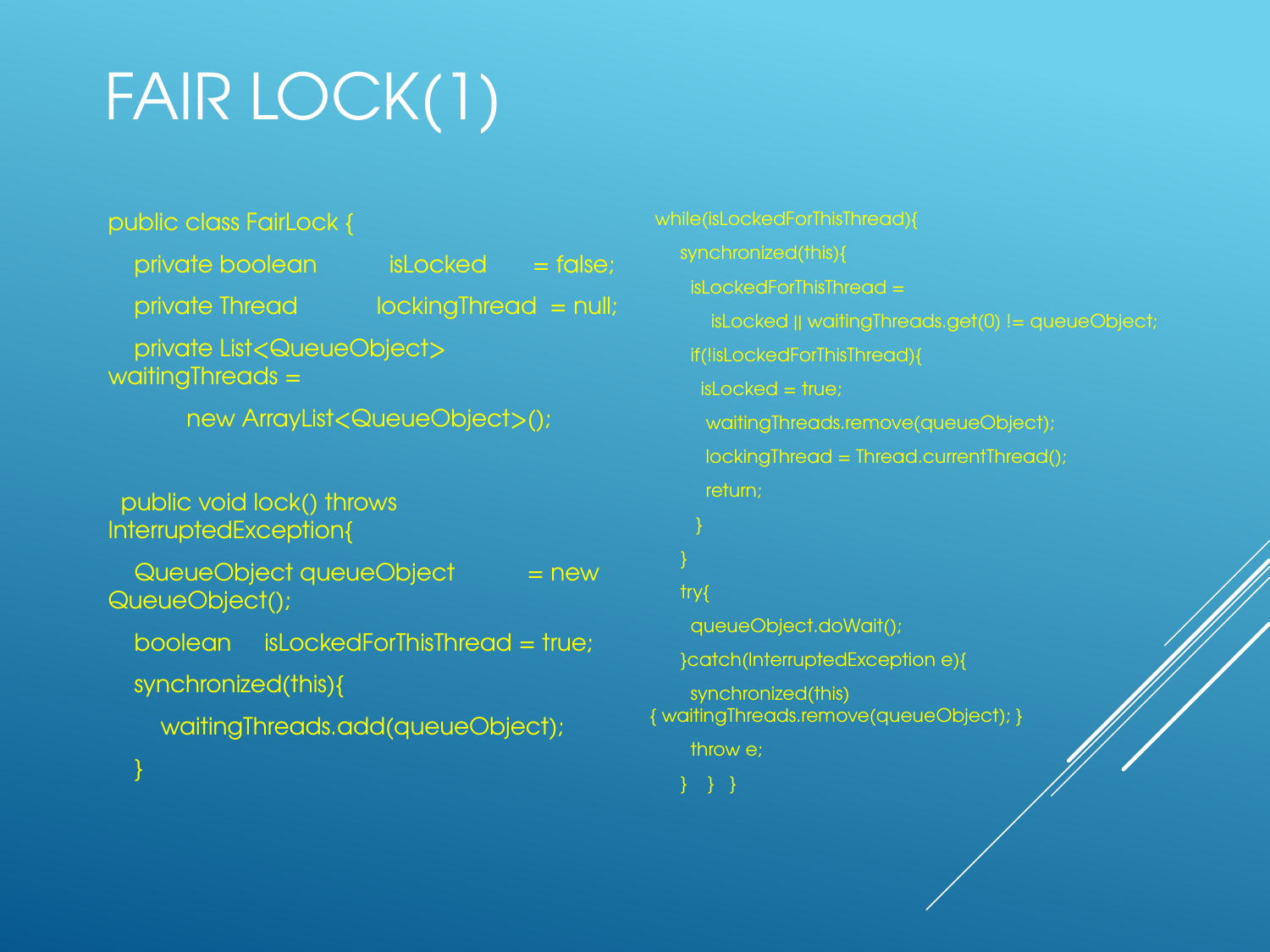

# Fair Lock(1)
public class FairLock {
    private boolean           isLocked       = false;
    private Thread            lockingThread  = null;
    private List<QueueObject> waitingThreads =
            new ArrayList<QueueObject>();

  public void lock() throws InterruptedException{
    QueueObject queueObject           = new QueueObject();
    boolean     isLockedForThisThread = true;
    synchronized(this){
        waitingThreads.add(queueObject);
    }

 while(isLockedForThisThread){
      synchronized(this){
        isLockedForThisThread =
            isLocked || waitingThreads.get(0) != queueObject;
        if(!isLockedForThisThread){
          isLocked = true;
           waitingThreads.remove(queueObject);
           lockingThread = Thread.currentThread();
           return;
         }
      }
      try{
        queueObject.doWait();
      }catch(InterruptedException e){
        synchronized(this) { waitingThreads.remove(queueObject); }
        throw e;
      }    }   }